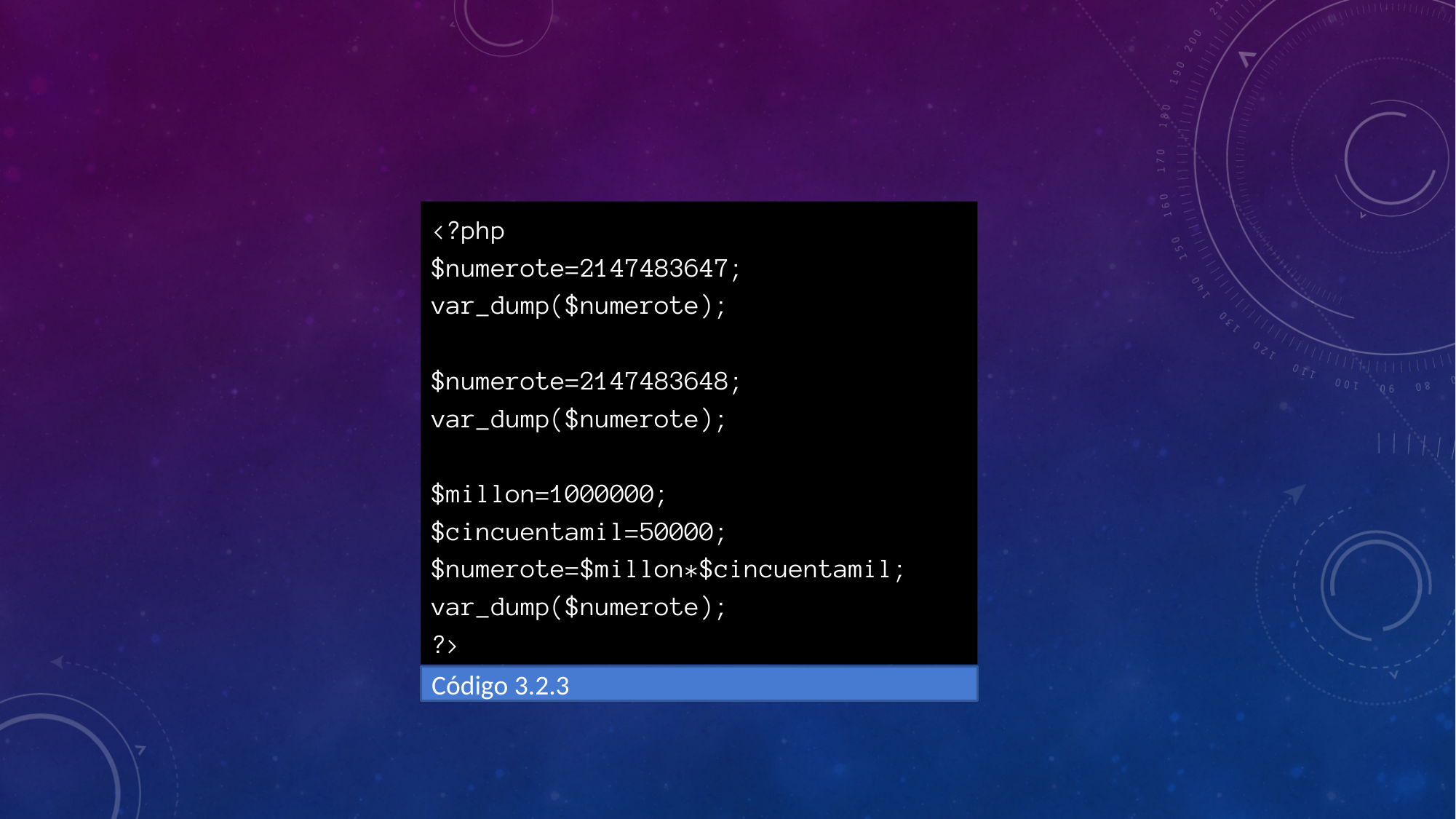

<?php
$numerote=2147483647;
var_dump($numerote);

$numerote=2147483648;
var_dump($numerote);

$millon=1000000;
$cincuentamil=50000;
$numerote=$millon*$cincuentamil;
var_dump($numerote);
?>
Código 3.2.3